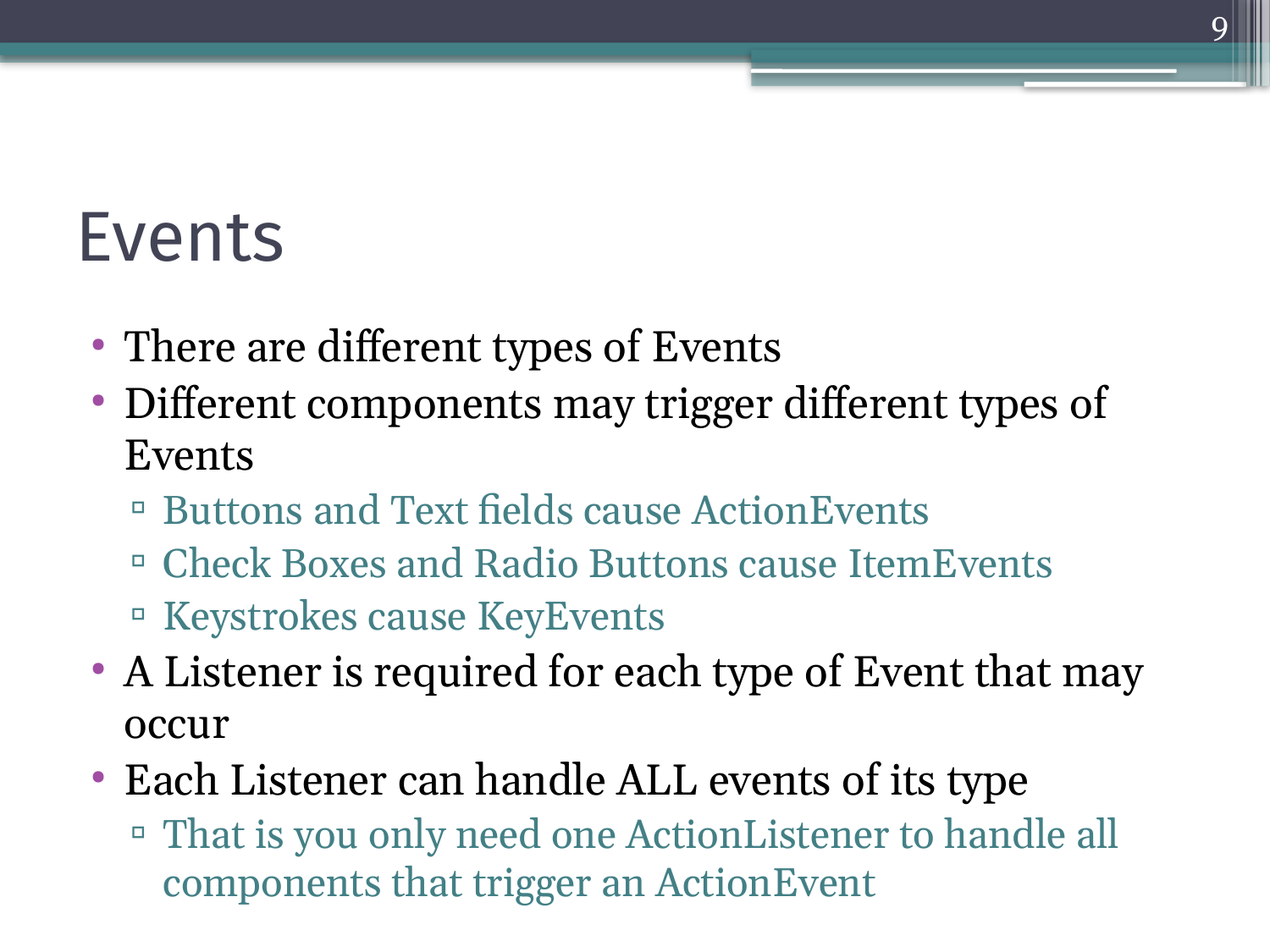

9
# Events
There are different types of Events
Different components may trigger different types of Events
Buttons and Text fields cause ActionEvents
Check Boxes and Radio Buttons cause ItemEvents
Keystrokes cause KeyEvents
A Listener is required for each type of Event that may occur
Each Listener can handle ALL events of its type
That is you only need one ActionListener to handle all components that trigger an ActionEvent